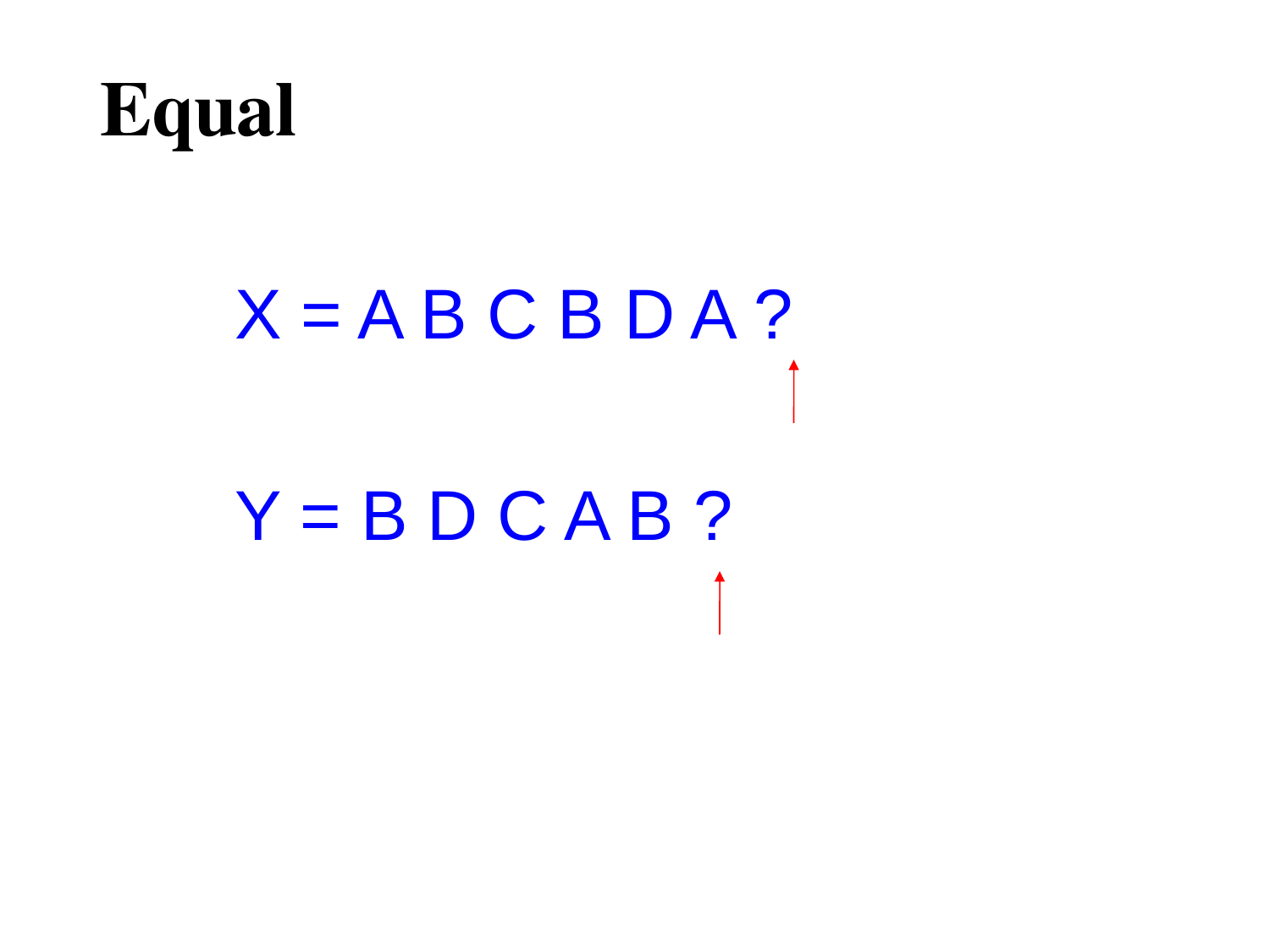

# Equal
X = A B C B D A ?

Y = B D C A B ?